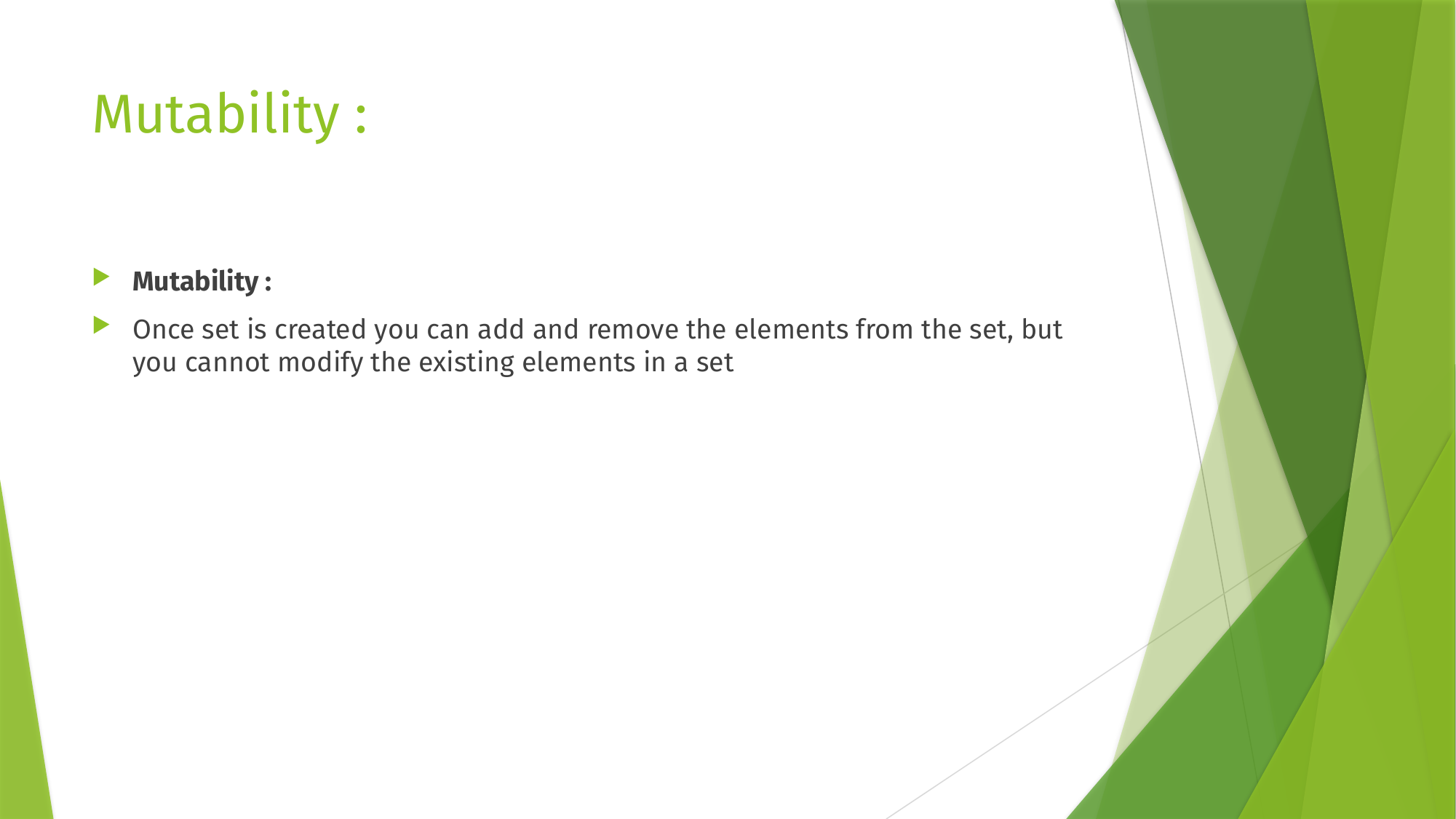

# Mutability :
Mutability :
Once set is created you can add and remove the elements from the set, but you cannot modify the existing elements in a set